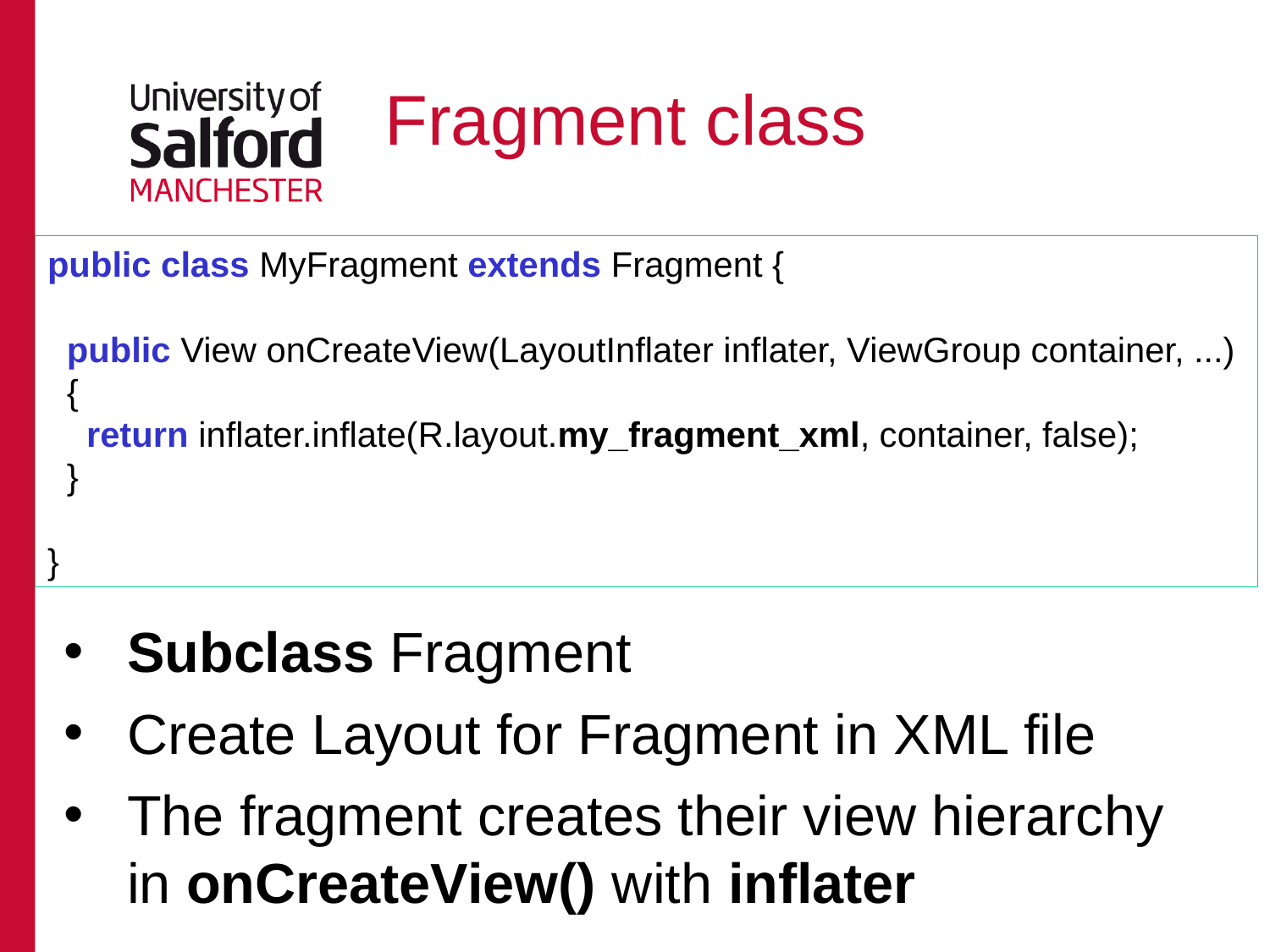

# Fragment class
public class MyFragment extends Fragment {

  public View onCreateView(LayoutInflater inflater, ViewGroup container, ...)
  {
    return inflater.inflate(R.layout.my_fragment_xml, container, false);
  }

}
Subclass Fragment
Create Layout for Fragment in XML file
The fragment creates their view hierarchy in onCreateView() with inflater